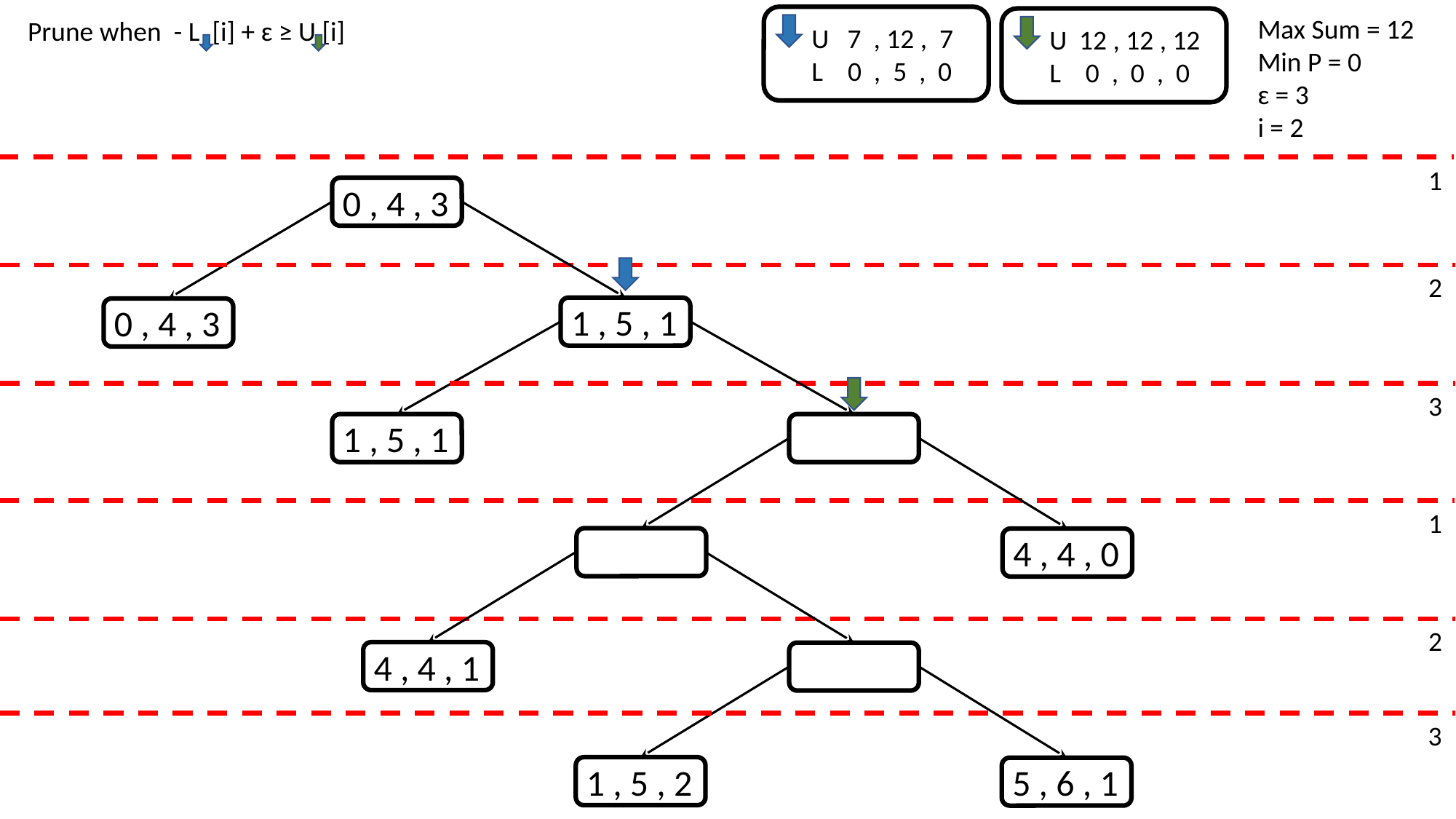

Max Sum = 12
Min P = 0
ɛ = 3
i = 2
Prune when  - L  [i] + ɛ ≥ U [i]

       U   7  , 12 ,  7
       L    0  ,  5  ,  0

       U  12 , 12 , 12
       L    0  ,  0  ,  0

1
 0 , 4 , 3

2
 1 , 5 , 1
 0 , 4 , 3

3
 1 , 5 , 1

1

 4 , 4 , 0
2
 4 , 4 , 1

3
 1 , 5 , 2
 5 , 6 , 1